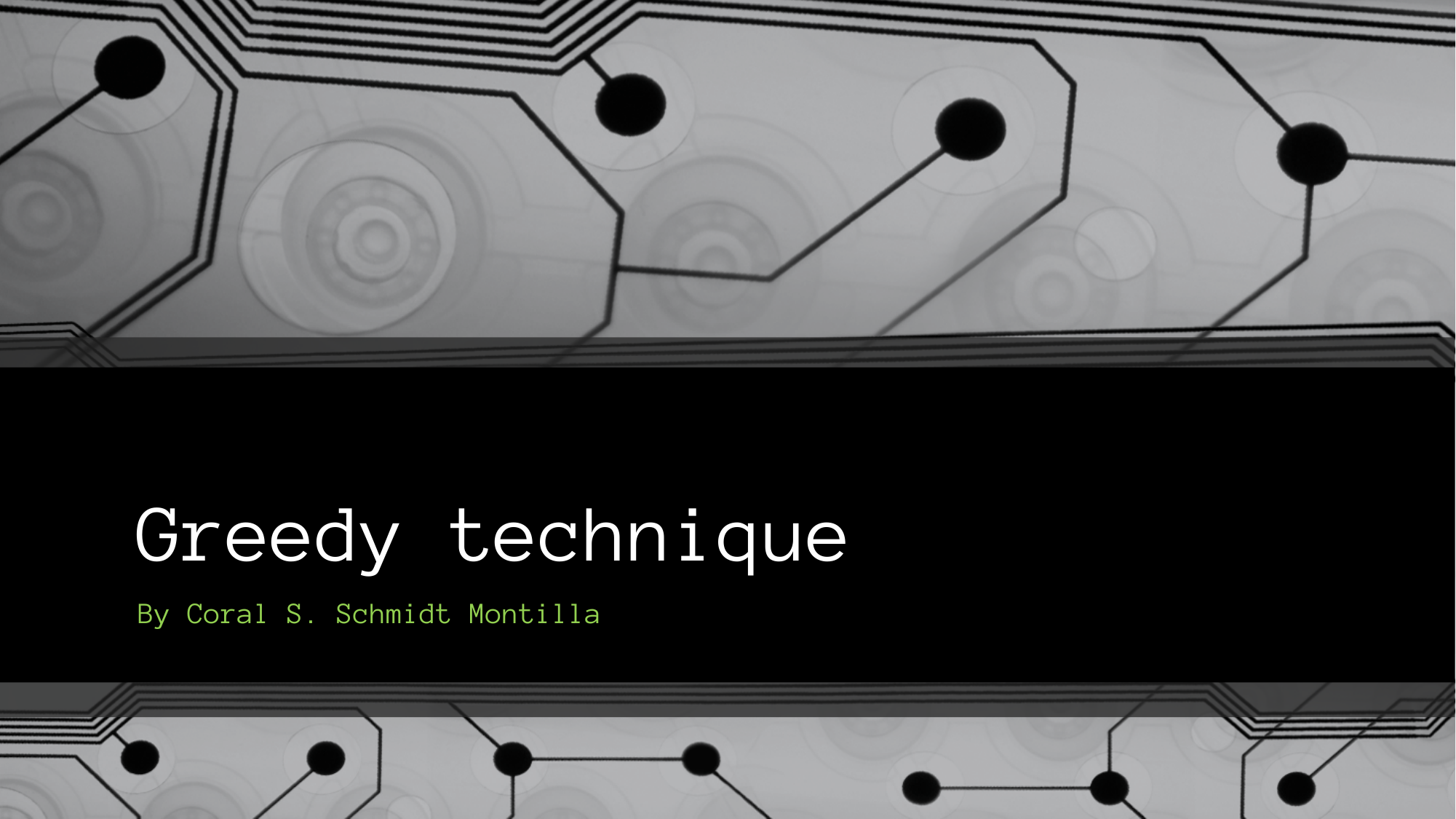

# Greedy technique
By Coral S. Schmidt Montilla